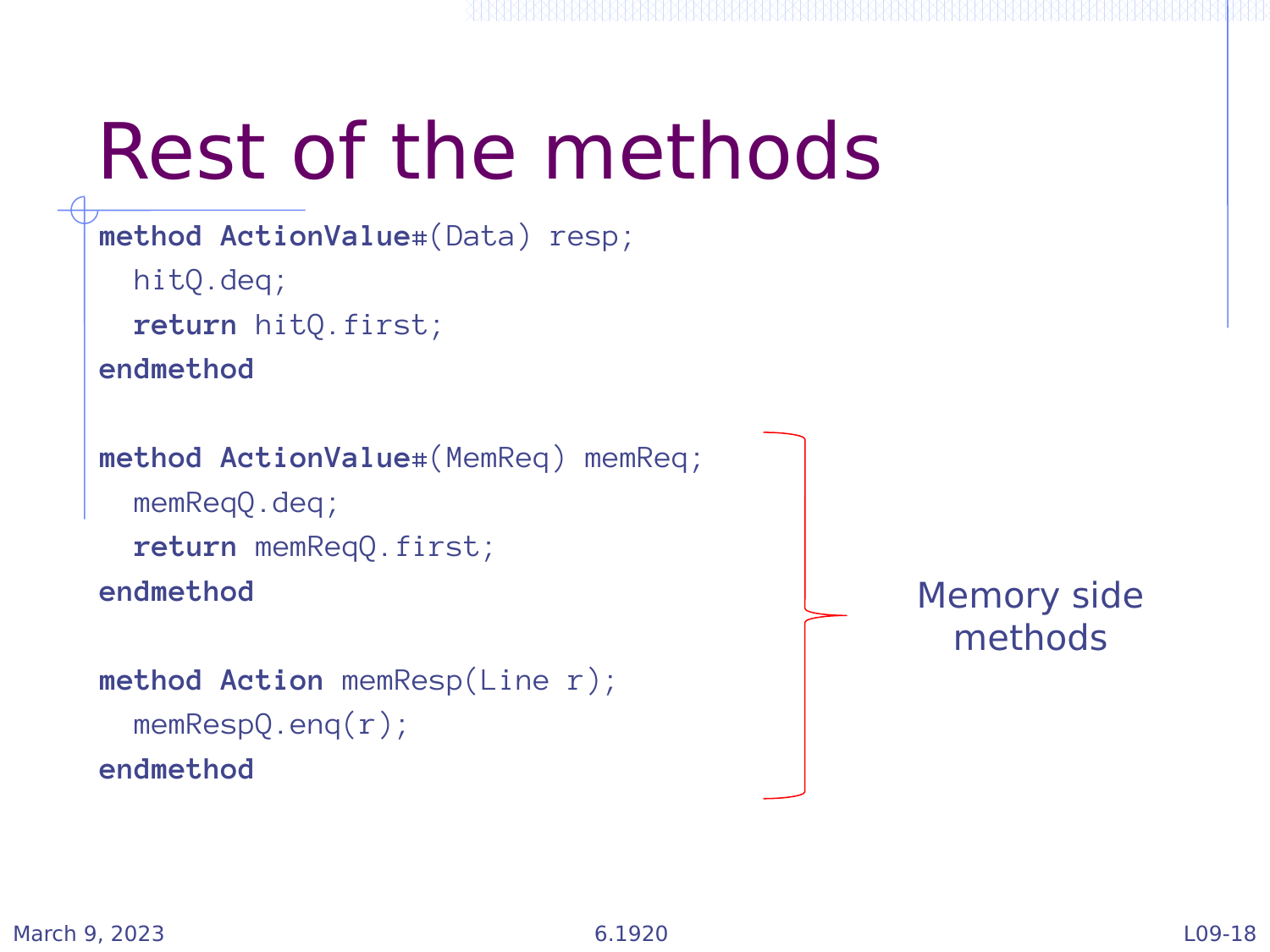

# Rest of the methods
method ActionValue#(Data) resp;
  hitQ.deq;
  return hitQ.first;
endmethod

method ActionValue#(MemReq) memReq;
  memReqQ.deq;
  return memReqQ.first;
endmethod

method Action memResp(Line r);
  memRespQ.enq(r);
endmethod

Memory side methods
March 9, 2023
6.1920
L09-18